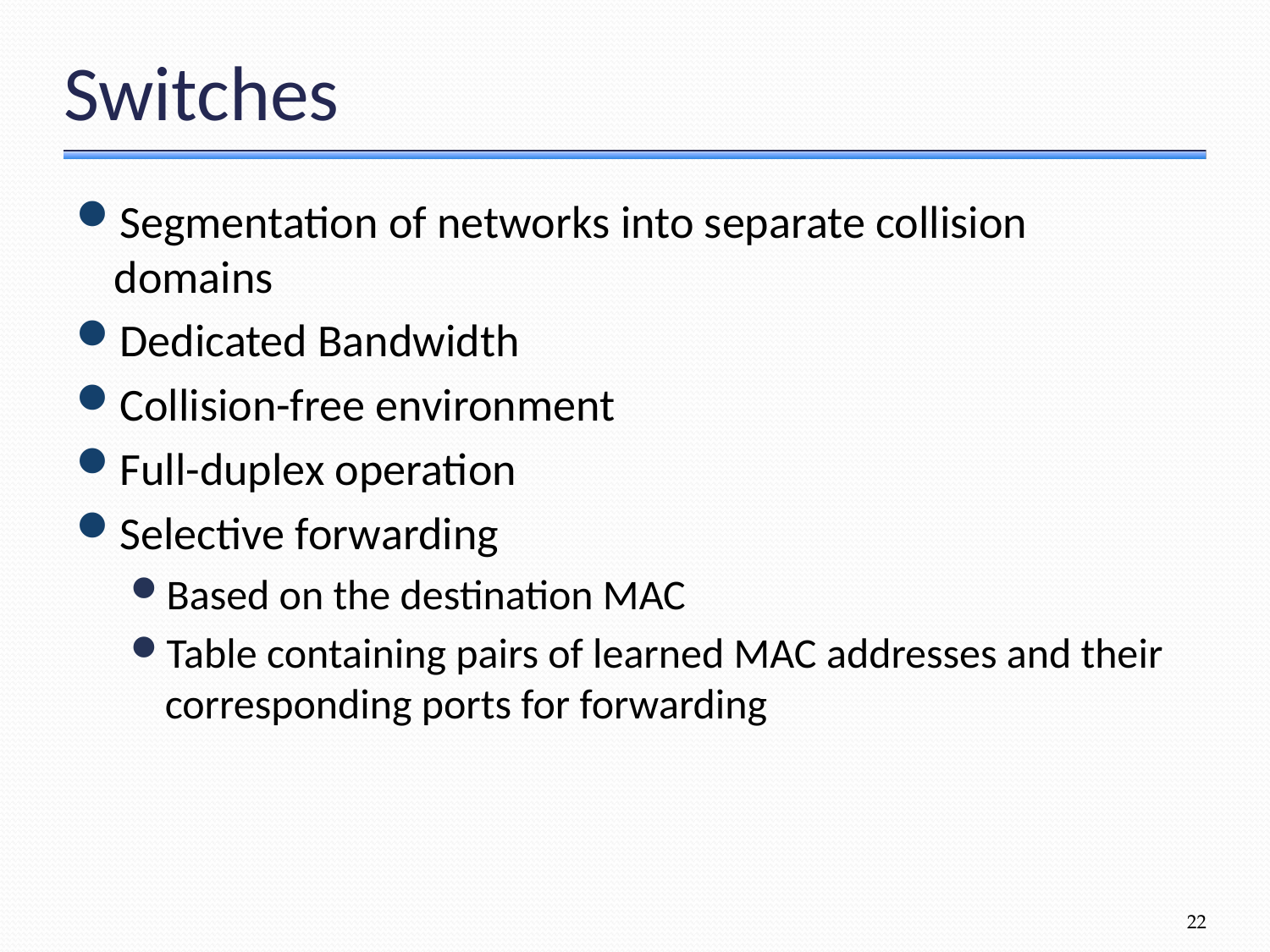

# Switches
Segmentation of networks into separate collision domains
Dedicated Bandwidth
Collision-free environment
Full-duplex operation
Selective forwarding
Based on the destination MAC
Table containing pairs of learned MAC addresses and their corresponding ports for forwarding
22